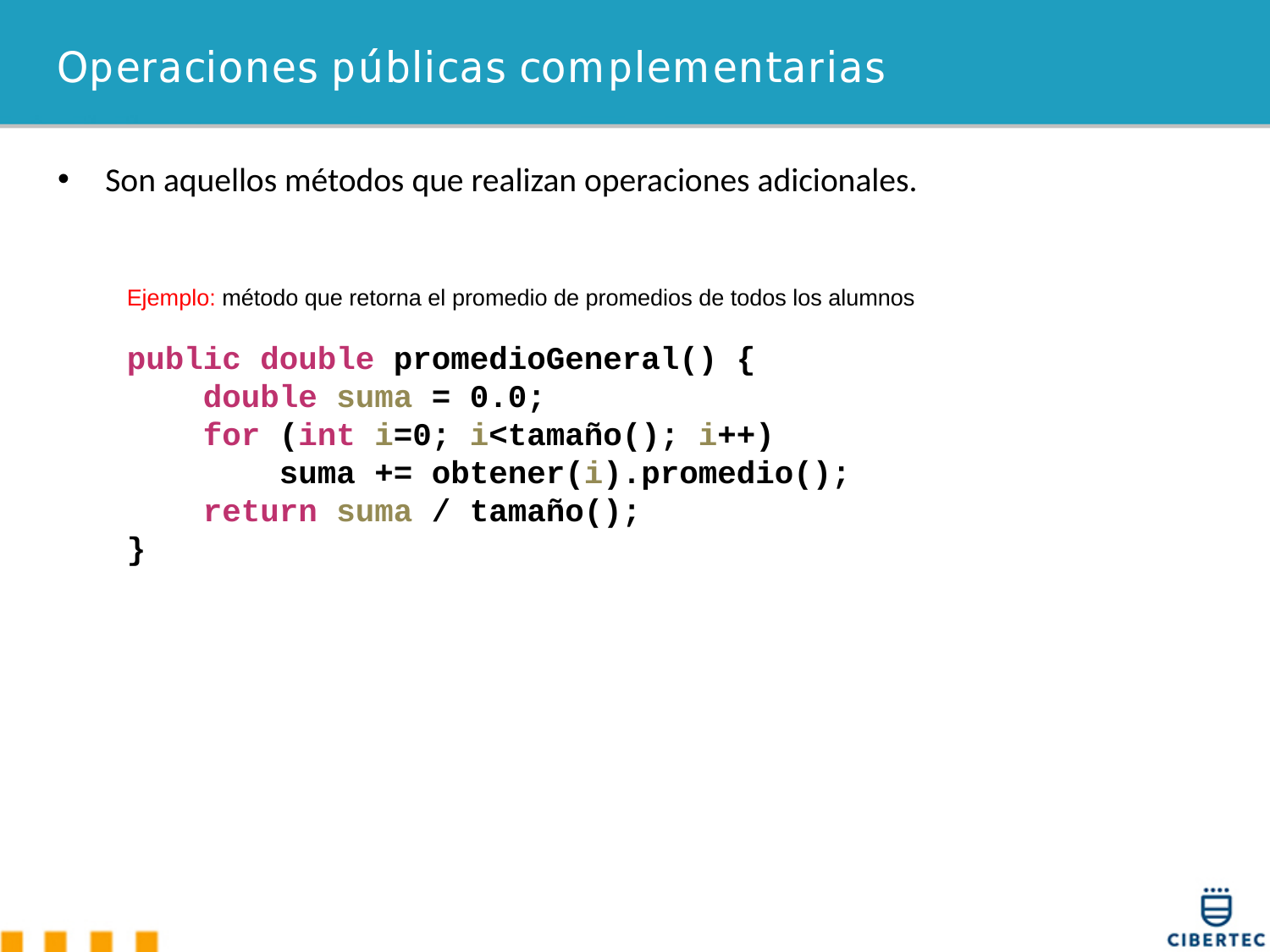

# Operaciones públicas complementarias
Son aquellos métodos que realizan operaciones adicionales.

Ejemplo: método que retorna el promedio de promedios de todos los alumnos

public double promedioGeneral() {
    double suma = 0.0;
    for (int i=0; i<tamaño(); i++)
        suma += obtener(i).promedio();
    return suma / tamaño();
}